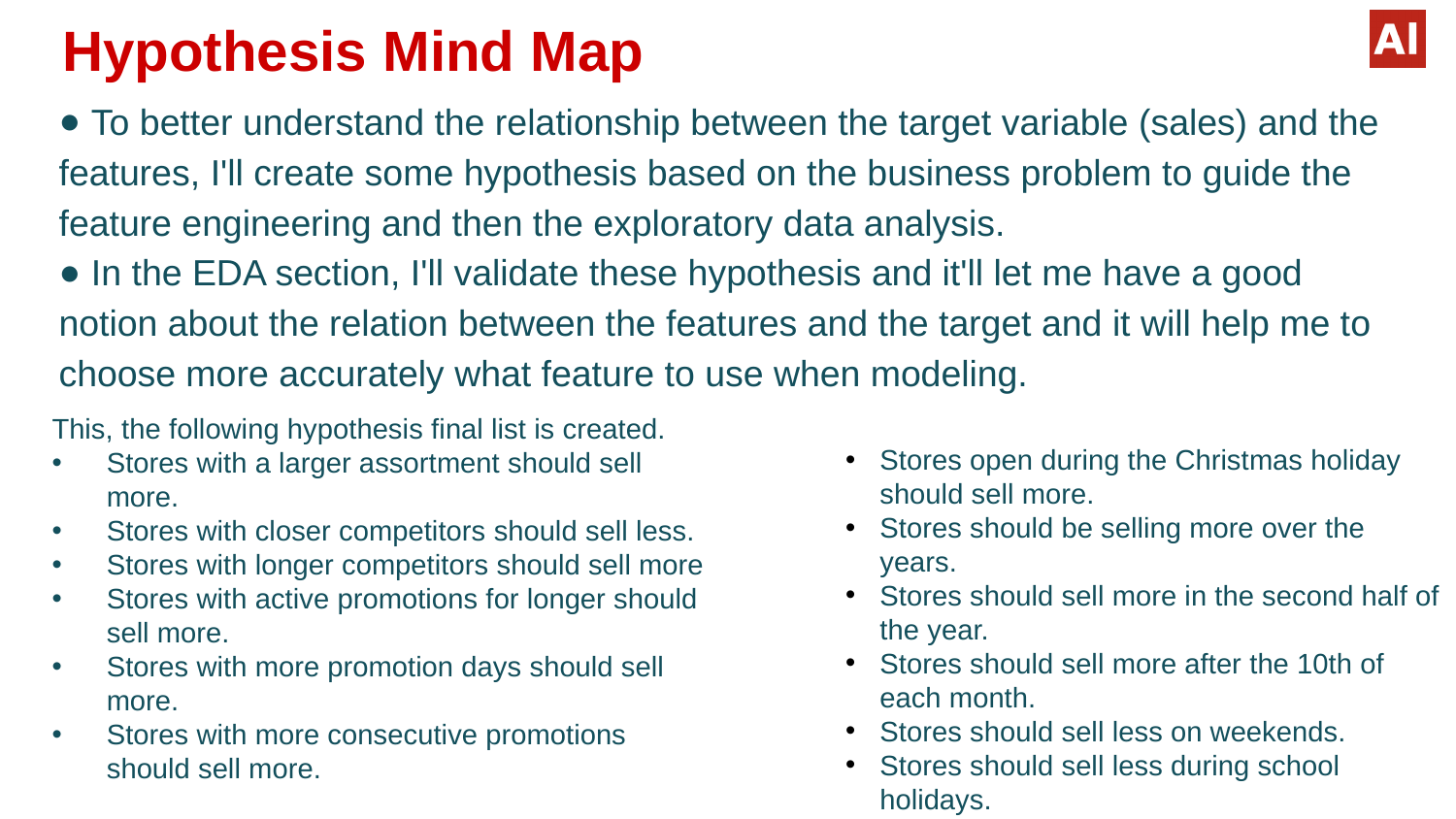

# Hypothesis Mind Map
 To better understand the relationship between the target variable (sales) and the features, I'll create some hypothesis based on the business problem to guide the feature engineering and then the exploratory data analysis.
 In the EDA section, I'll validate these hypothesis and it'll let me have a good notion about the relation between the features and the target and it will help me to choose more accurately what feature to use when modeling.

This, the following hypothesis final list is created.
Stores with a larger assortment should sell more.
Stores with closer competitors should sell less.
Stores with longer competitors should sell more
Stores with active promotions for longer should sell more.
Stores with more promotion days should sell more.
Stores with more consecutive promotions should sell more.
Stores open during the Christmas holiday should sell more.
Stores should be selling more over the years.
Stores should sell more in the second half of the year.
Stores should sell more after the 10th of each month.
Stores should sell less on weekends.
Stores should sell less during school holidays.